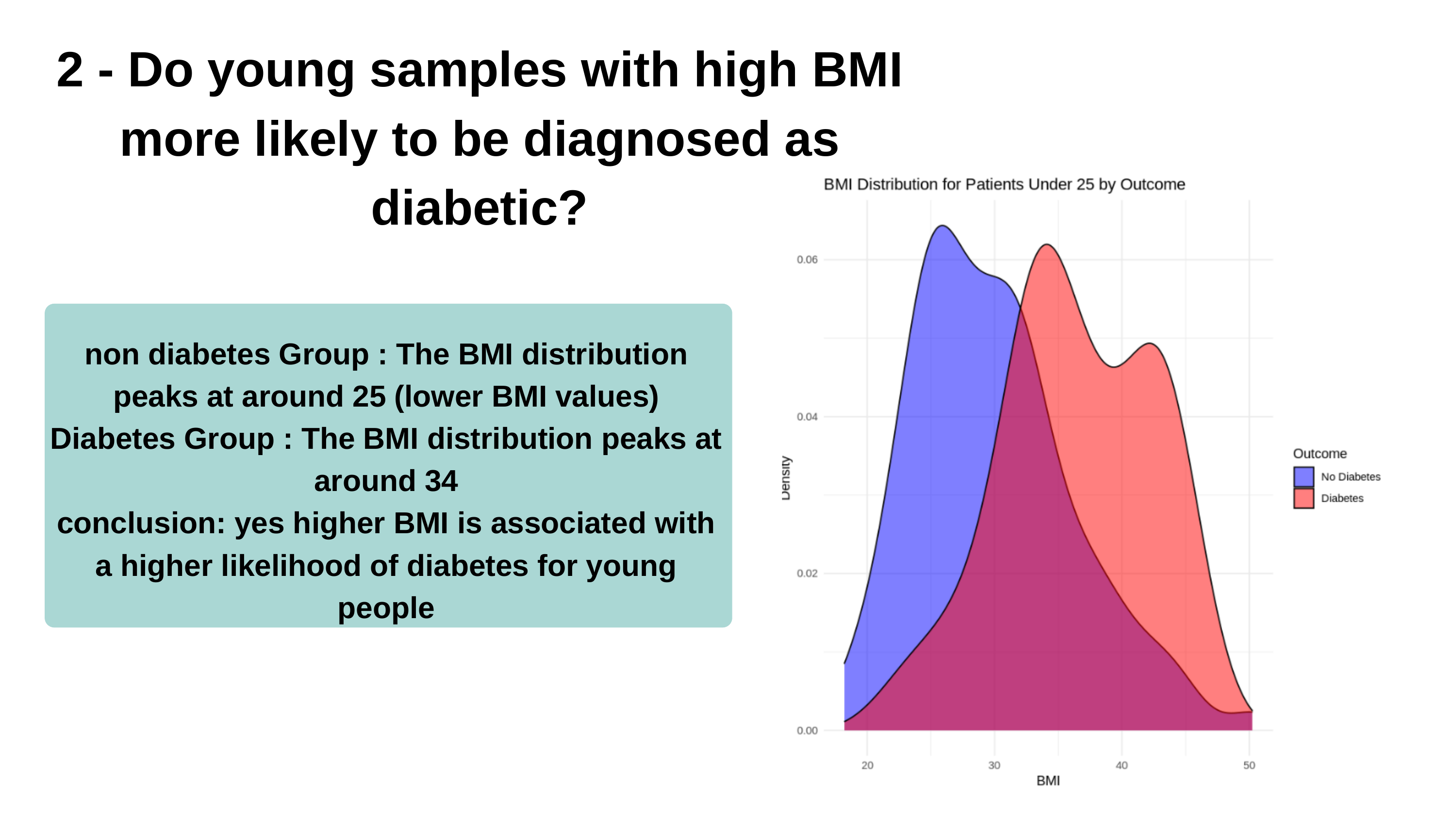

2 - Do young samples with high BMI more likely to be diagnosed as diabetic?

non diabetes Group : The BMI distribution peaks at around 25 (lower BMI values)
Diabetes Group : The BMI distribution peaks at around 34
conclusion: yes higher BMI is associated with a higher likelihood of diabetes for young people